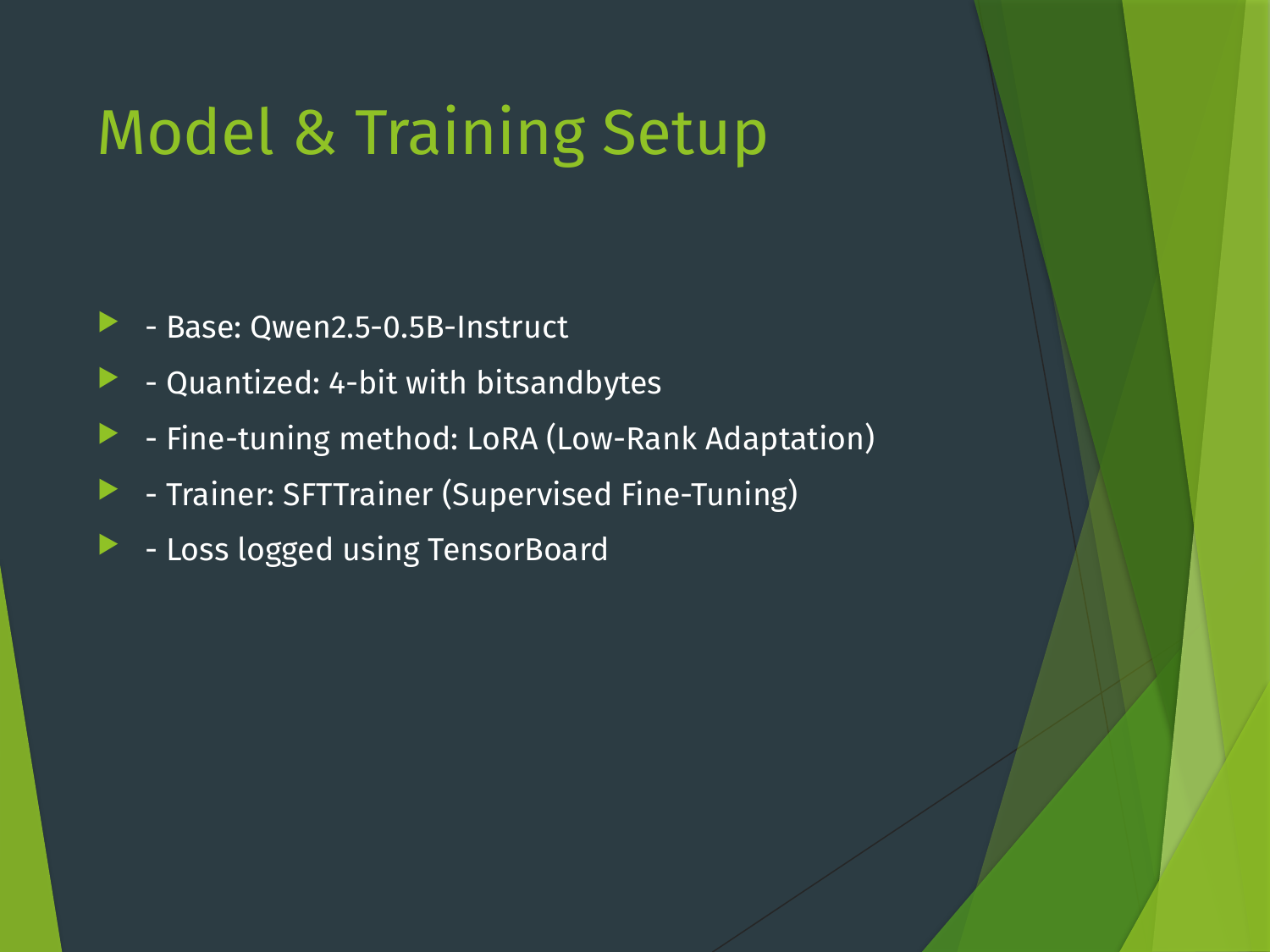

# Model & Training Setup
- Base: Qwen2.5-0.5B-Instruct
- Quantized: 4-bit with bitsandbytes
- Fine-tuning method: LoRA (Low-Rank Adaptation)
- Trainer: SFTTrainer (Supervised Fine-Tuning)
- Loss logged using TensorBoard